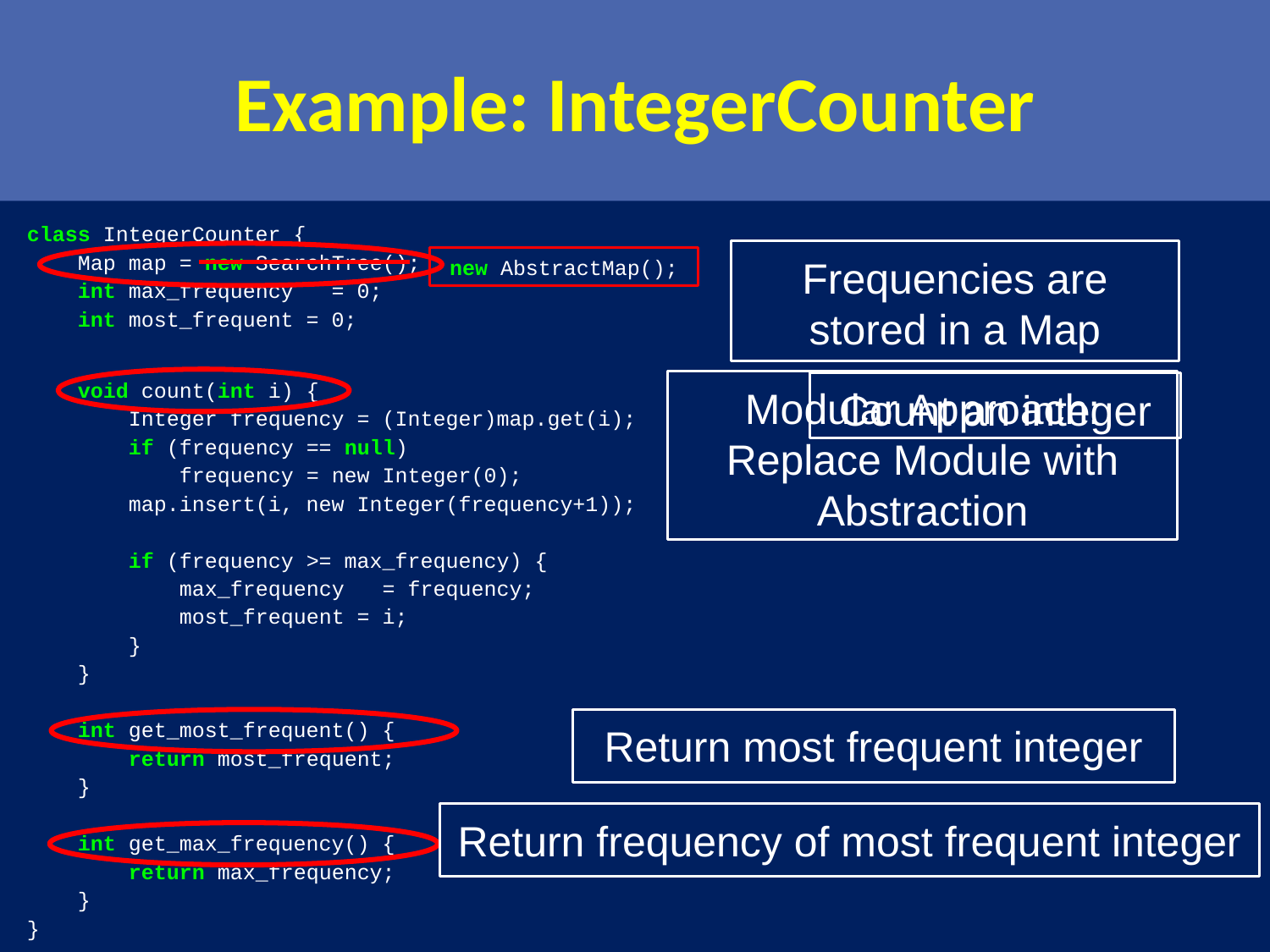

# Example: IntegerCounter
class IntegerCounter {
    Map map = new SearchTree();
    int max_frequency   = 0;
    int most_frequent = 0;

    void count(int i) {
        Integer frequency = (Integer)map.get(i);
        if (frequency == null)
            frequency = new Integer(0);
        map.insert(i, new Integer(frequency+1));

        if (frequency >= max_frequency) {
            max_frequency   = frequency;
            most_frequent = i;
        }
    }

    int get_most_frequent() {
        return most_frequent;
    }

    int get_max_frequency() {
        return max_frequency;
    }
}
Frequencies are stored in a Map

new AbstractMap();

Modular Approach:
Replace Module with Abstraction
Count an integer

Return most frequent integer
Return frequency of most frequent integer